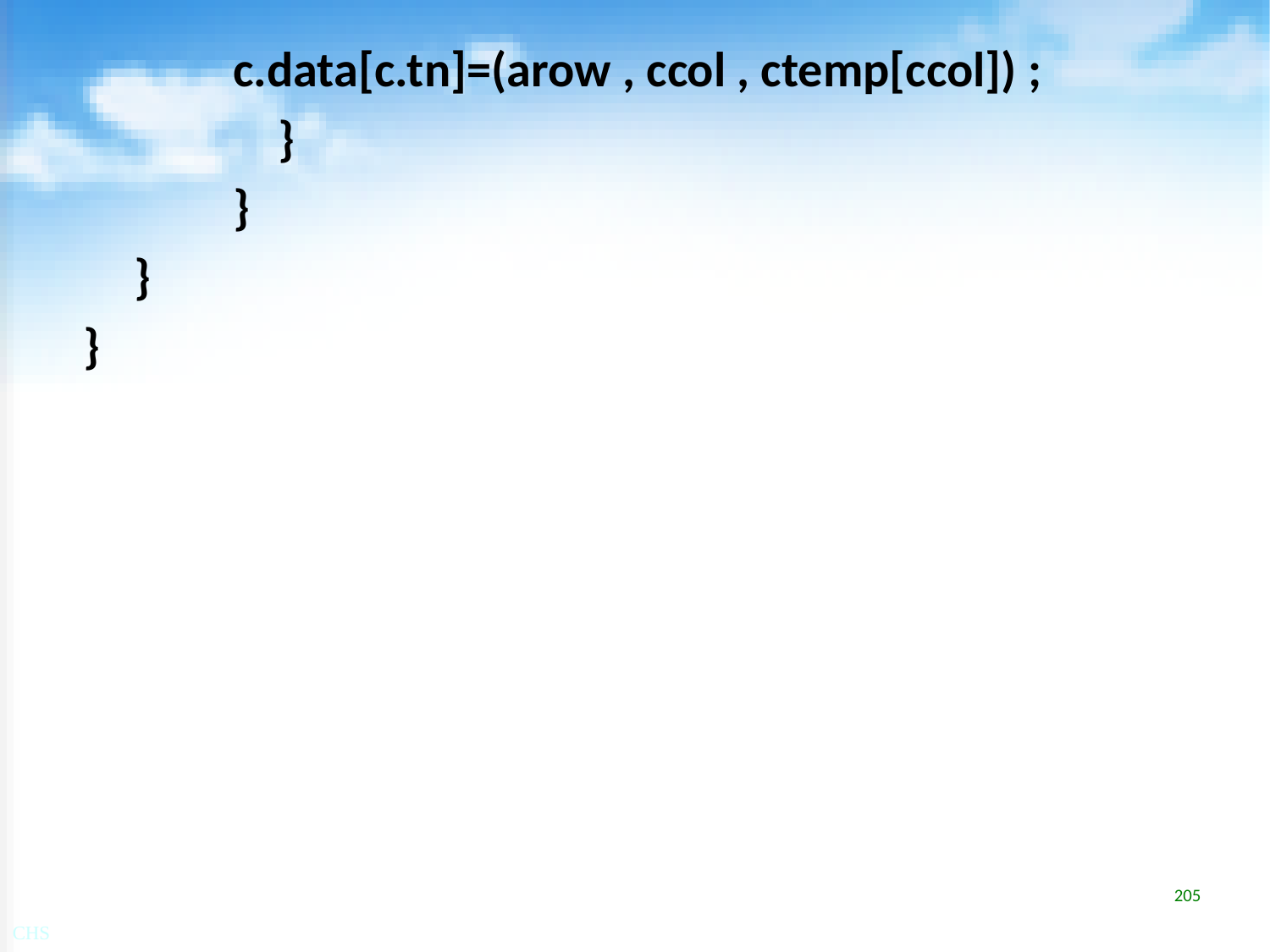

# c.data[c.tn]=(arow , ccol , ctemp[ccol]) ;
    }
}
}
}
205